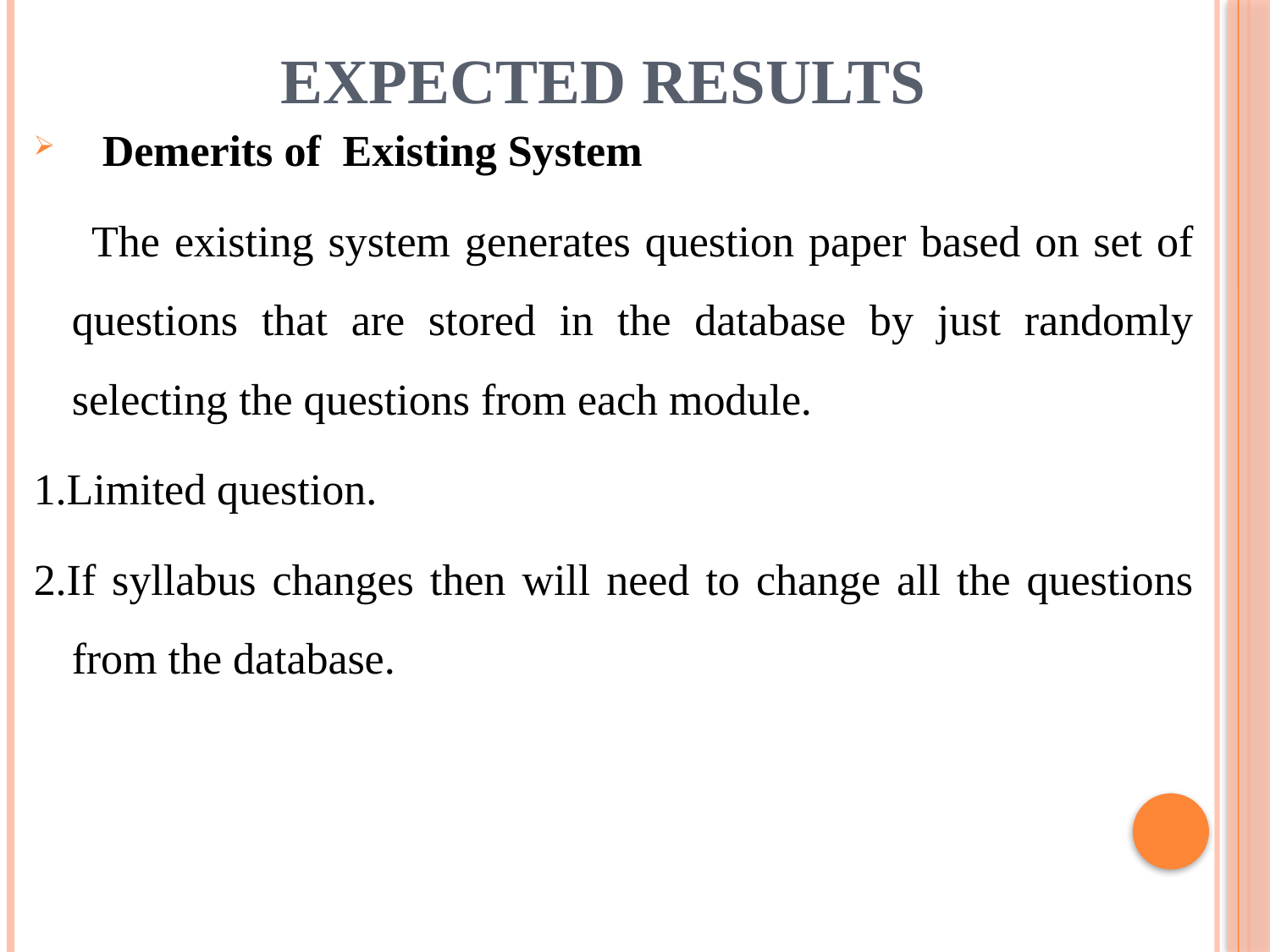

# Expected Results
   Demerits of  Existing System
    The existing system generates question paper based on set of questions that are stored in the database by just randomly selecting the questions from each module.
1.Limited question.
2.If syllabus changes then will need to change all the questions from the database.